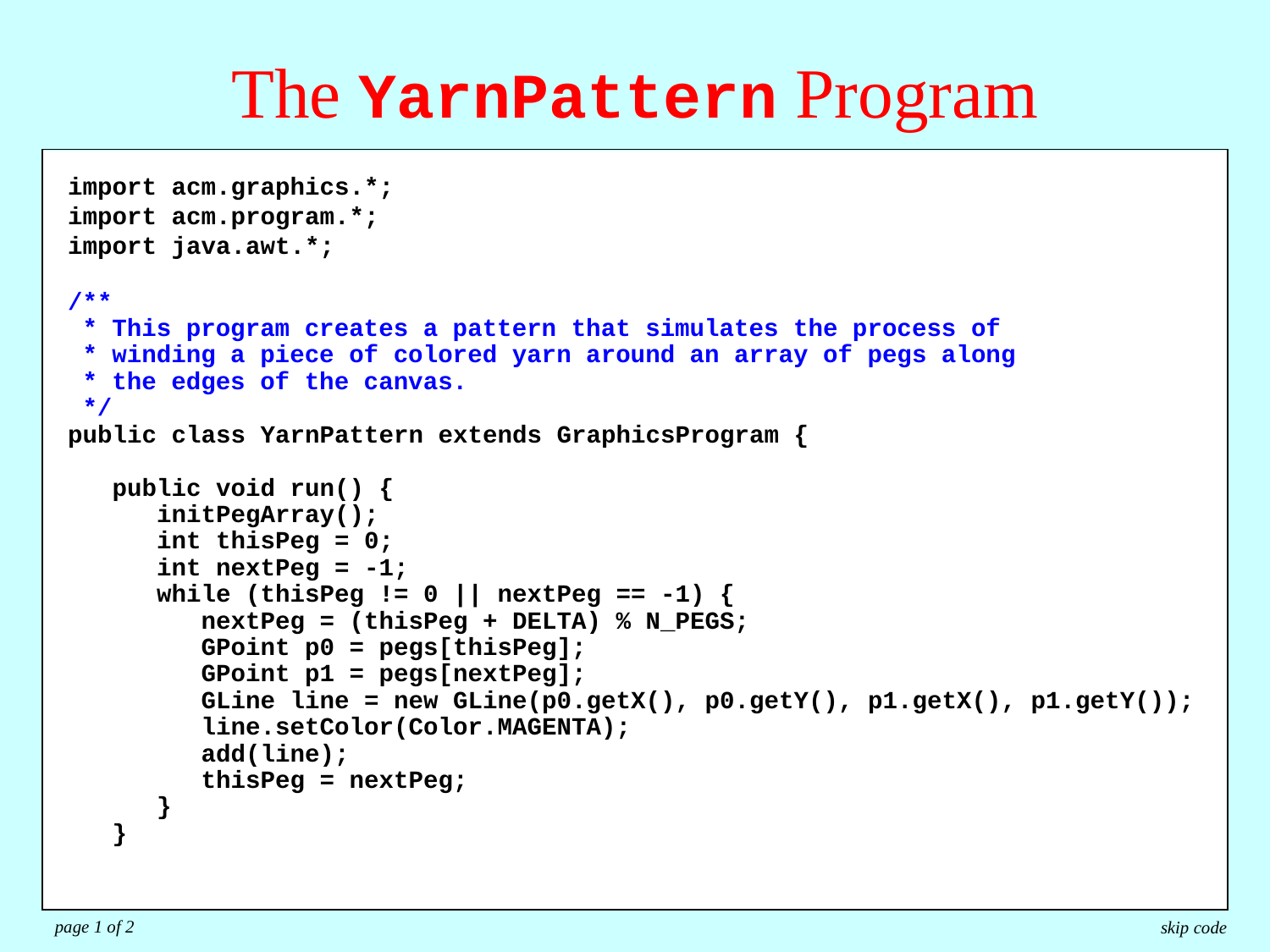

# The YarnPattern Program

import acm.graphics.*;
import acm.program.*;
import java.awt.*;

/**
 * This program creates a pattern that simulates the process of
 * winding a piece of colored yarn around an array of pegs along
 * the edges of the canvas.
 */
public class YarnPattern extends GraphicsProgram {

   public void run() {
      initPegArray();
      int thisPeg = 0;
      int nextPeg = -1;
      while (thisPeg != 0 || nextPeg == -1) {
         nextPeg = (thisPeg + DELTA) % N_PEGS;
         GPoint p0 = pegs[thisPeg];
         GPoint p1 = pegs[nextPeg];
         GLine line = new GLine(p0.getX(), p0.getY(), p1.getX(), p1.getY());
         line.setColor(Color.MAGENTA);
         add(line);
         thisPeg = nextPeg;
      }
   }

page 1 of 2
skip code